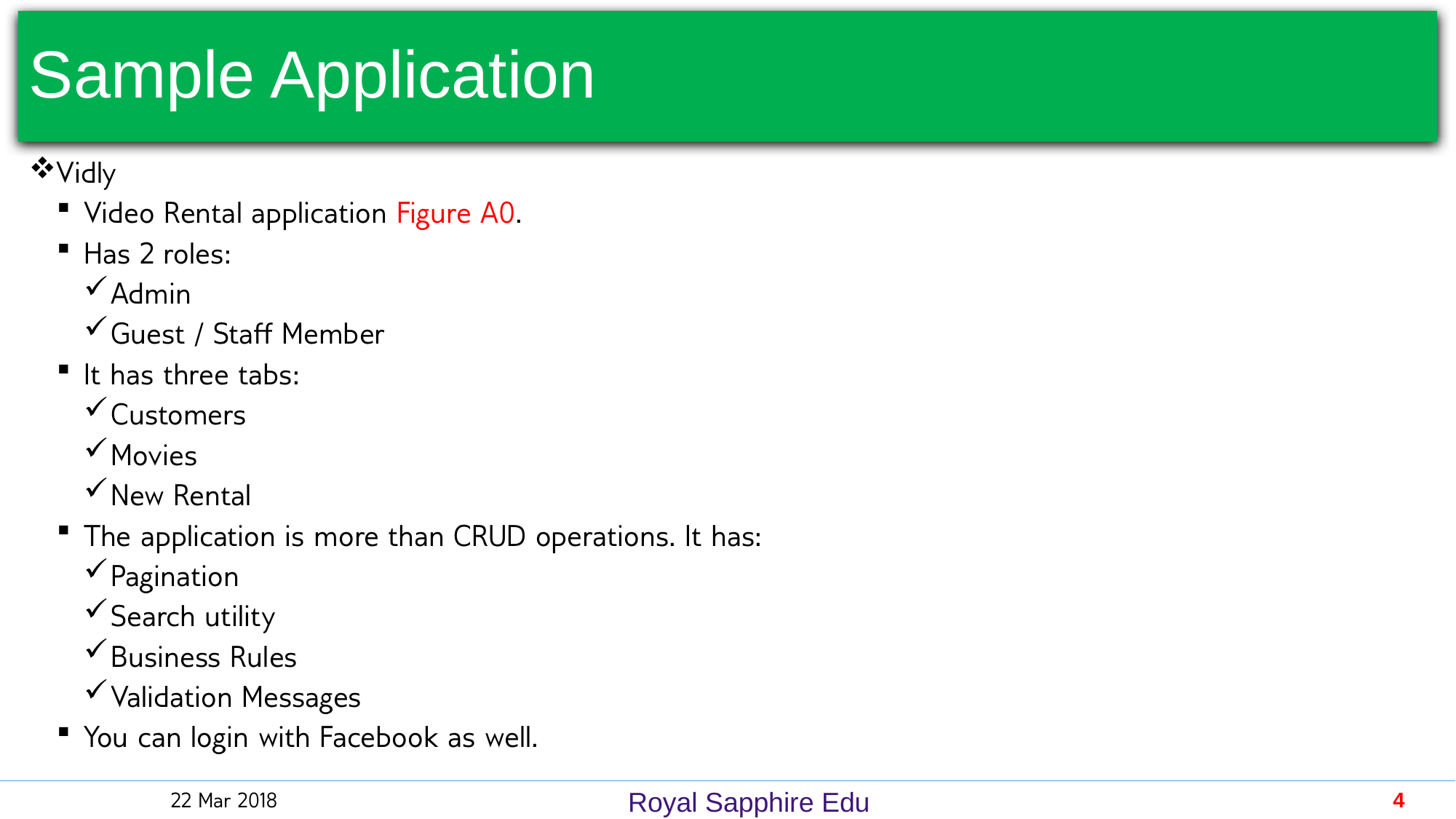

# Sample Application
Vidly
Video Rental application Figure A0.
Has 2 roles:
Admin
Guest / Staff Member
It has three tabs:
Customers
Movies
New Rental
The application is more than CRUD operations. It has:
Pagination
Search utility
Business Rules
Validation Messages
You can login with Facebook as well.
22 Mar 2018
4